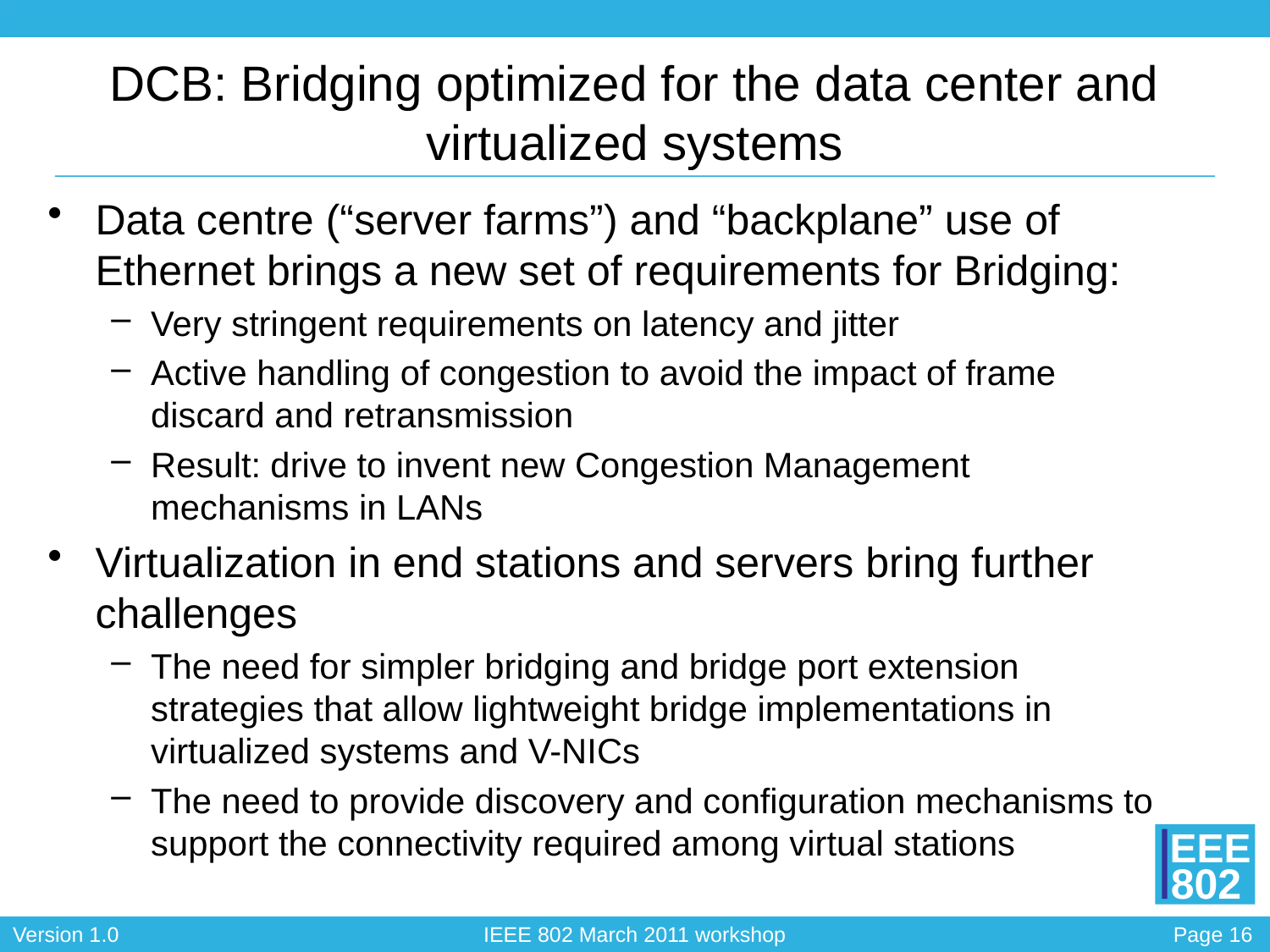

# DCB: Bridging optimized for the data center and virtualized systems
Data centre (“server farms”) and “backplane” use of Ethernet brings a new set of requirements for Bridging:
Very stringent requirements on latency and jitter
Active handling of congestion to avoid the impact of frame discard and retransmission
Result: drive to invent new Congestion Management mechanisms in LANs
Virtualization in end stations and servers bring further challenges
The need for simpler bridging and bridge port extension strategies that allow lightweight bridge implementations in virtualized systems and V-NICs
The need to provide discovery and configuration mechanisms to support the connectivity required among virtual stations